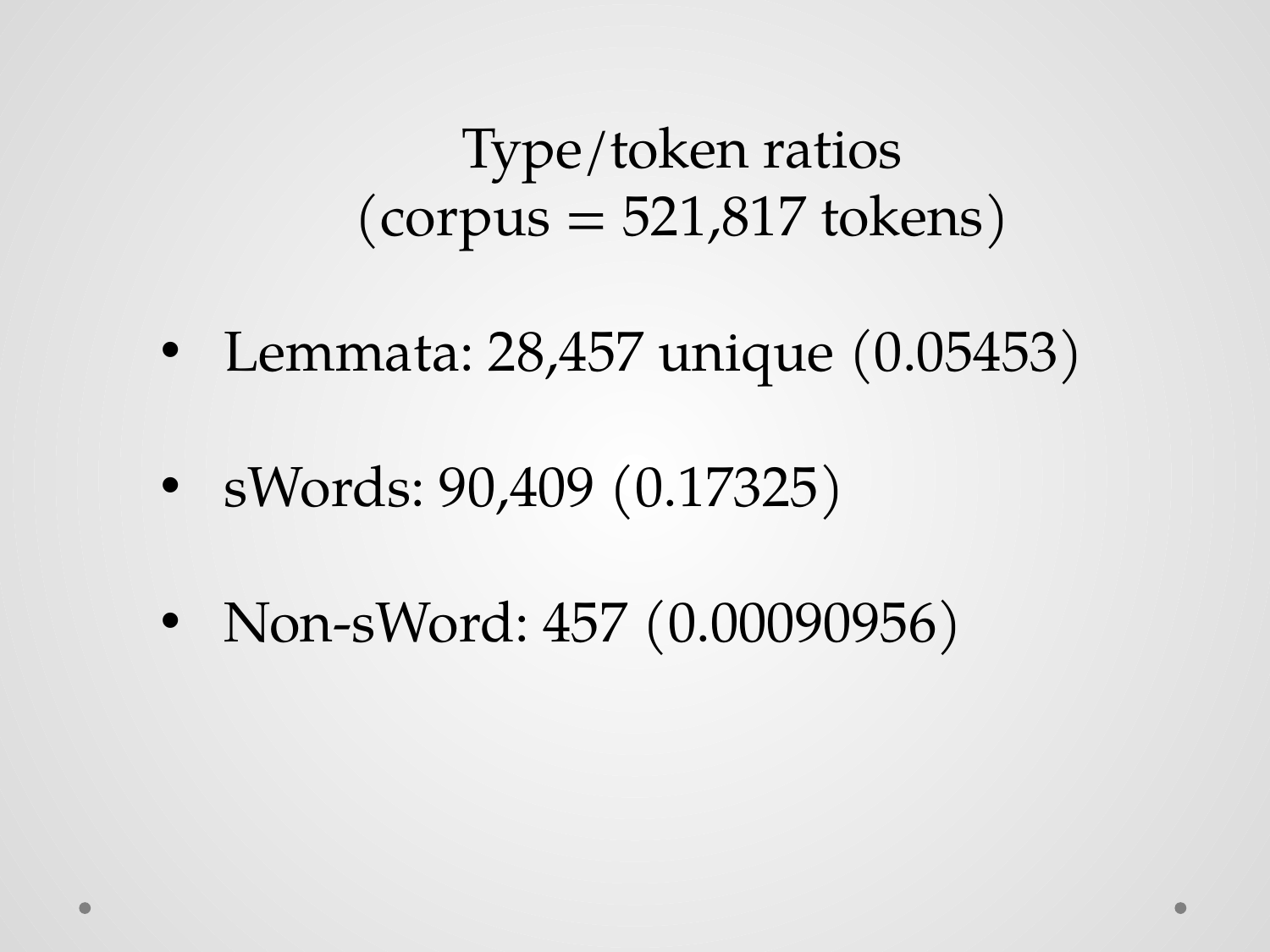

Type/token ratios
(corpus = 521,817 tokens)

Lemmata: 28,457 unique (0.05453)
sWords: 90,409 (0.17325)
Non-sWord: 457 (0.00090956)